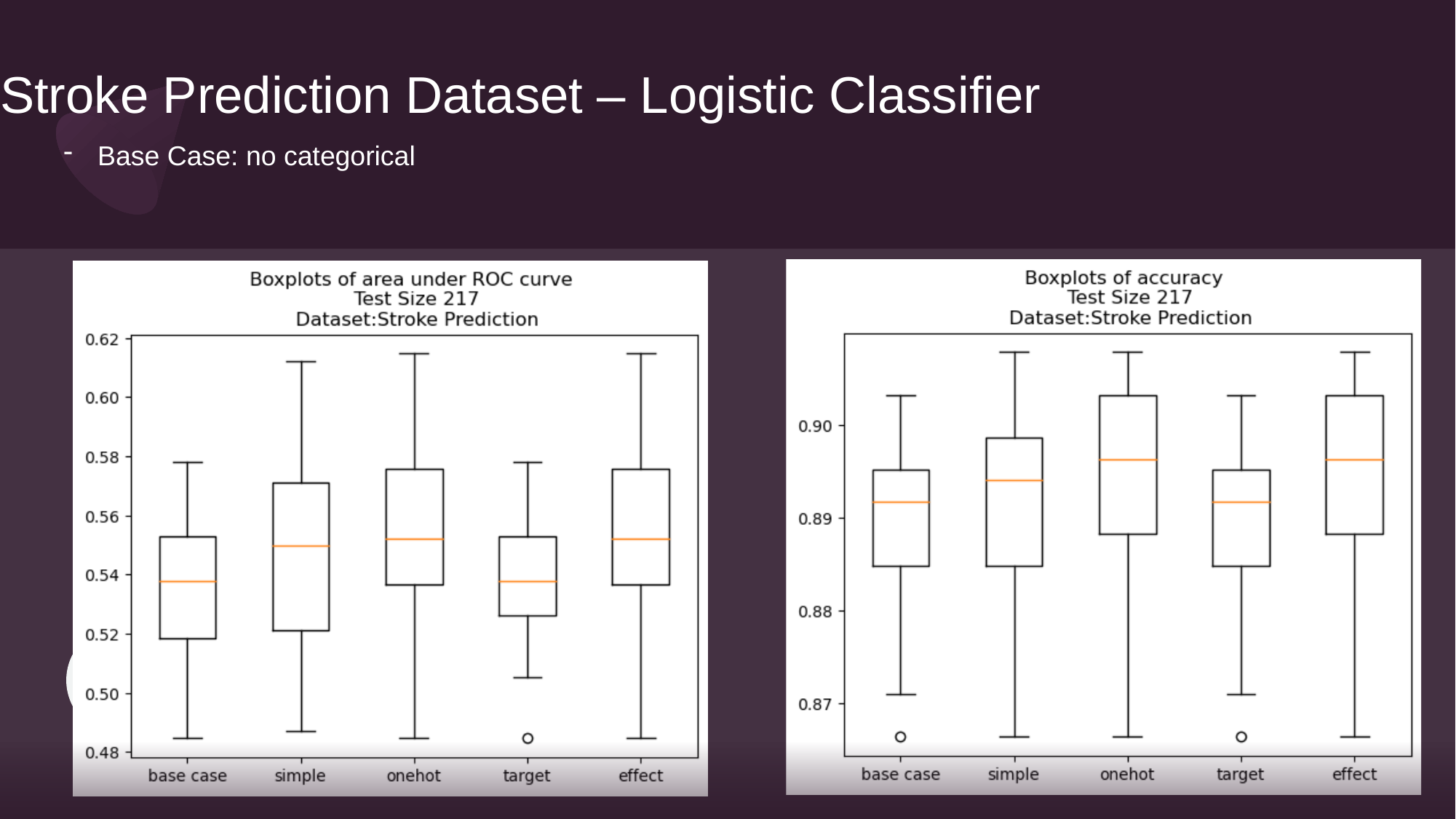

Stroke Prediction Dataset – Logistic Classifier

Base Case: no categorical